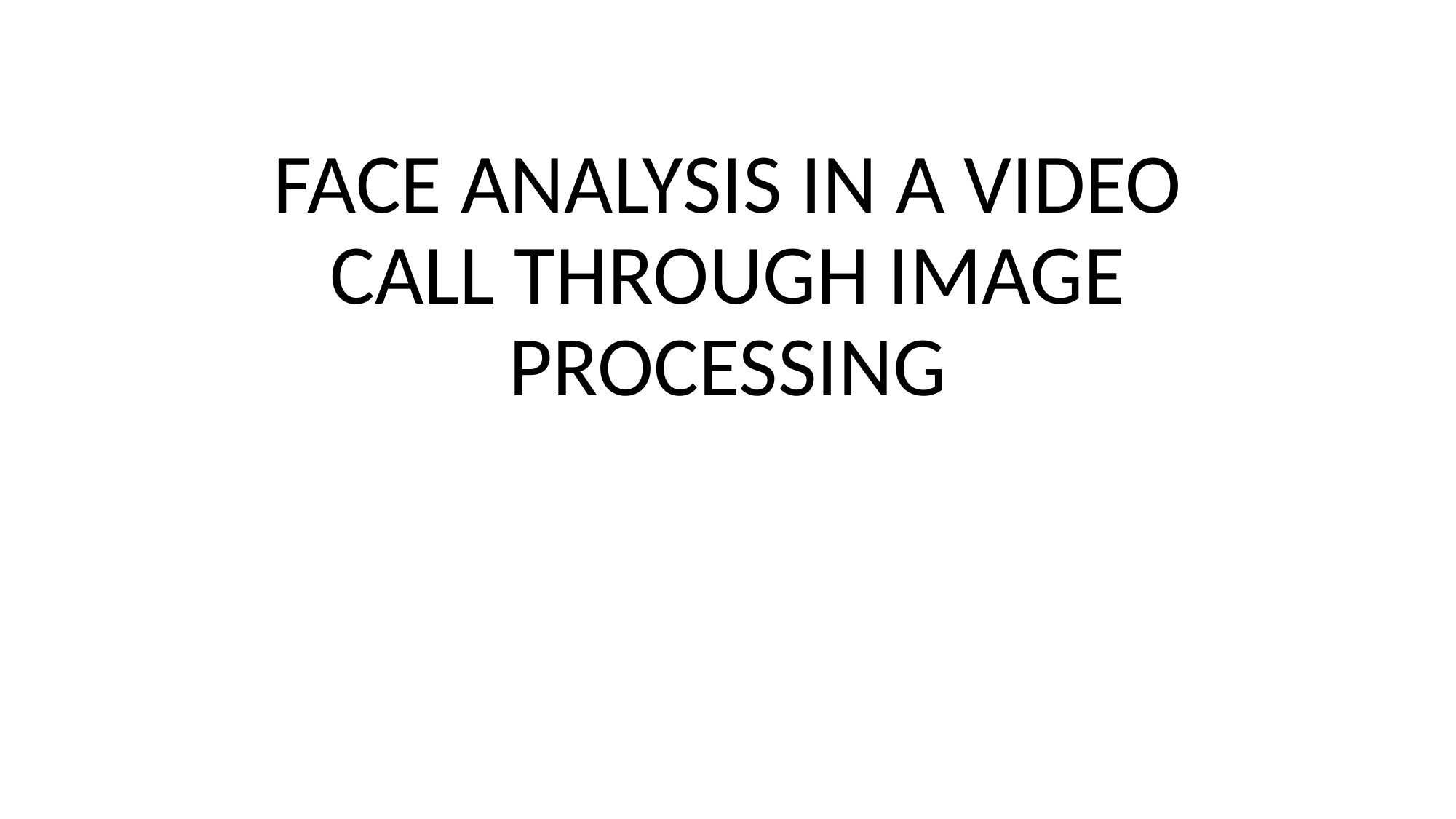

# FACE ANALYSIS IN A VIDEO CALL THROUGH IMAGE PROCESSING